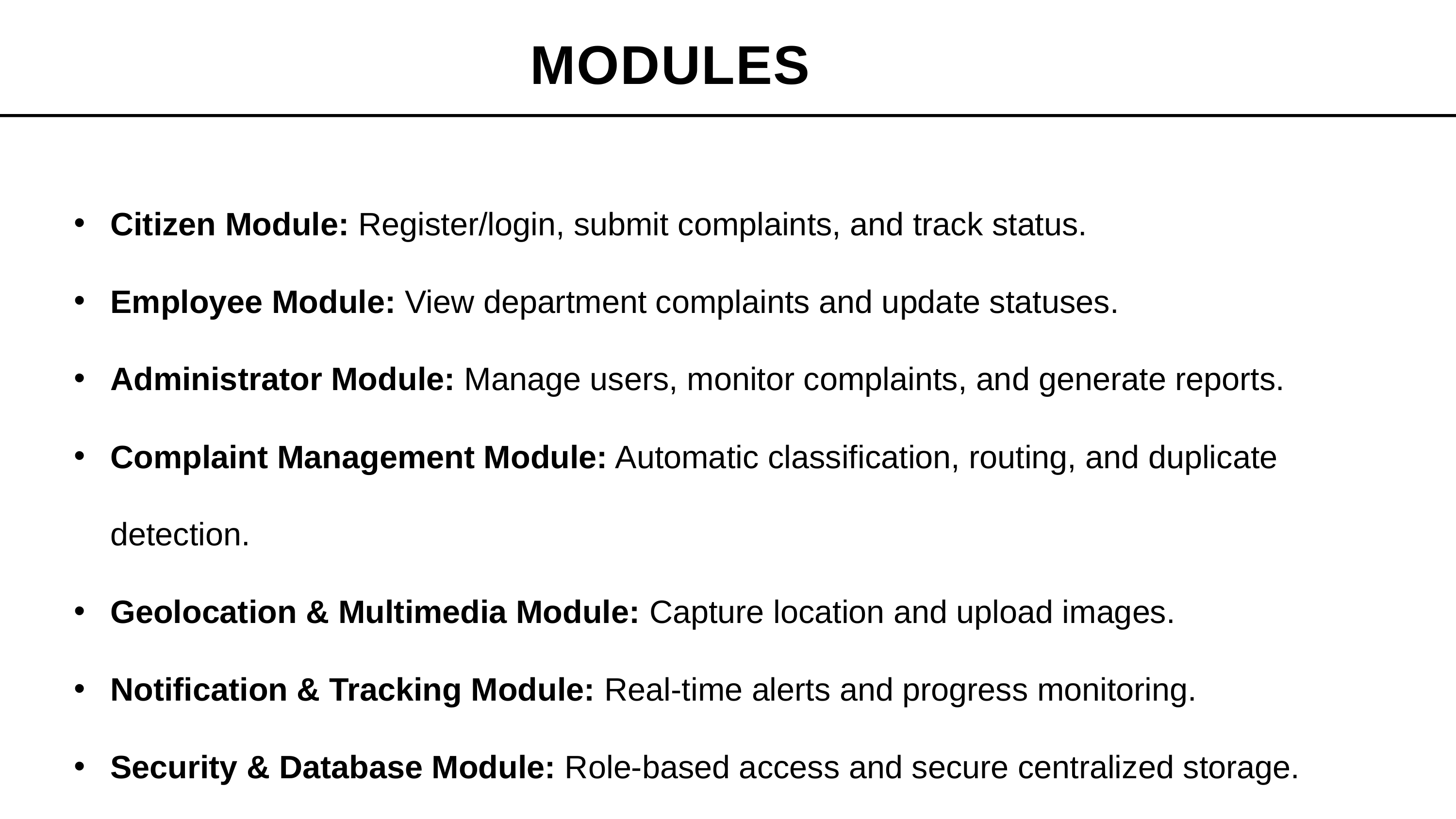

# MODULES
Citizen Module: Register/login, submit complaints, and track status.
Employee Module: View department complaints and update statuses.
Administrator Module: Manage users, monitor complaints, and generate reports.
Complaint Management Module: Automatic classification, routing, and duplicate detection.
Geolocation & Multimedia Module: Capture location and upload images.
Notification & Tracking Module: Real-time alerts and progress monitoring.
Security & Database Module: Role-based access and secure centralized storage.